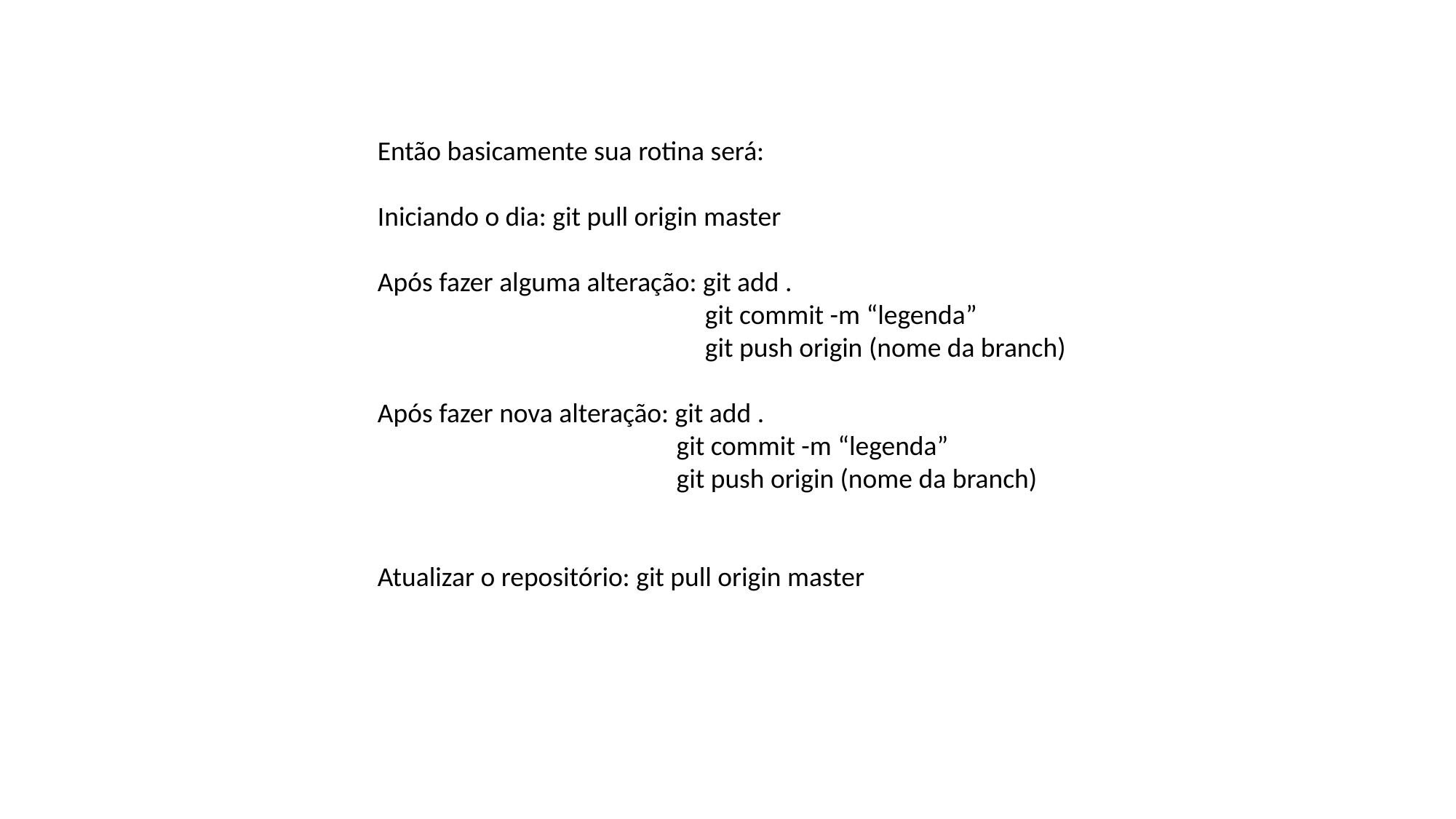

Então basicamente sua rotina será:

Iniciando o dia: git pull origin master

Após fazer alguma alteração: git add .
			git commit -m “legenda”
			git push origin (nome da branch)

Após fazer nova alteração: git add .
		             git commit -m “legenda”
		             git push origin (nome da branch)

Atualizar o repositório: git pull origin master